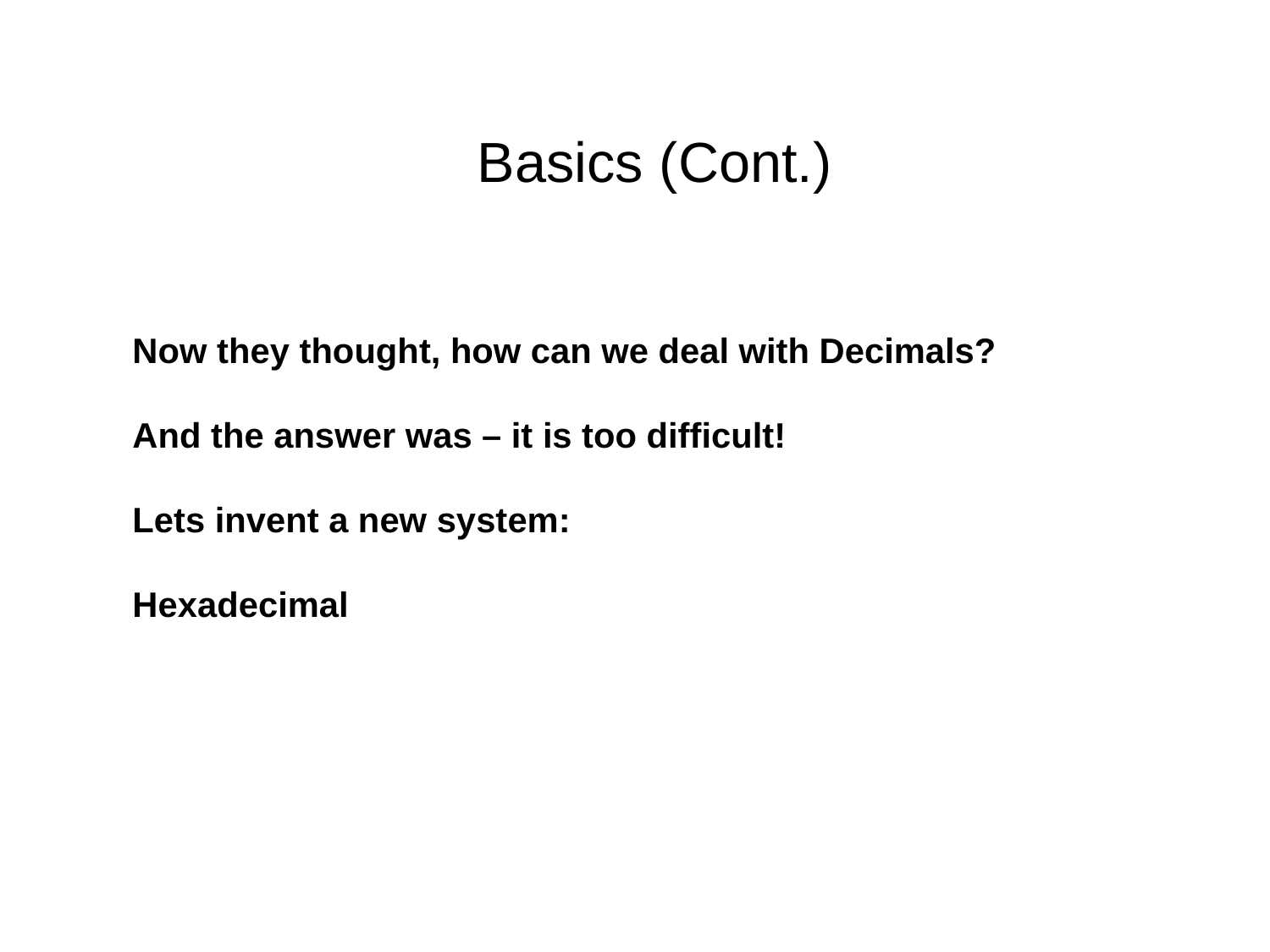

Basics (Cont.)
Now they thought, how can we deal with Decimals?

And the answer was – it is too difficult!

Lets invent a new system:

Hexadecimal